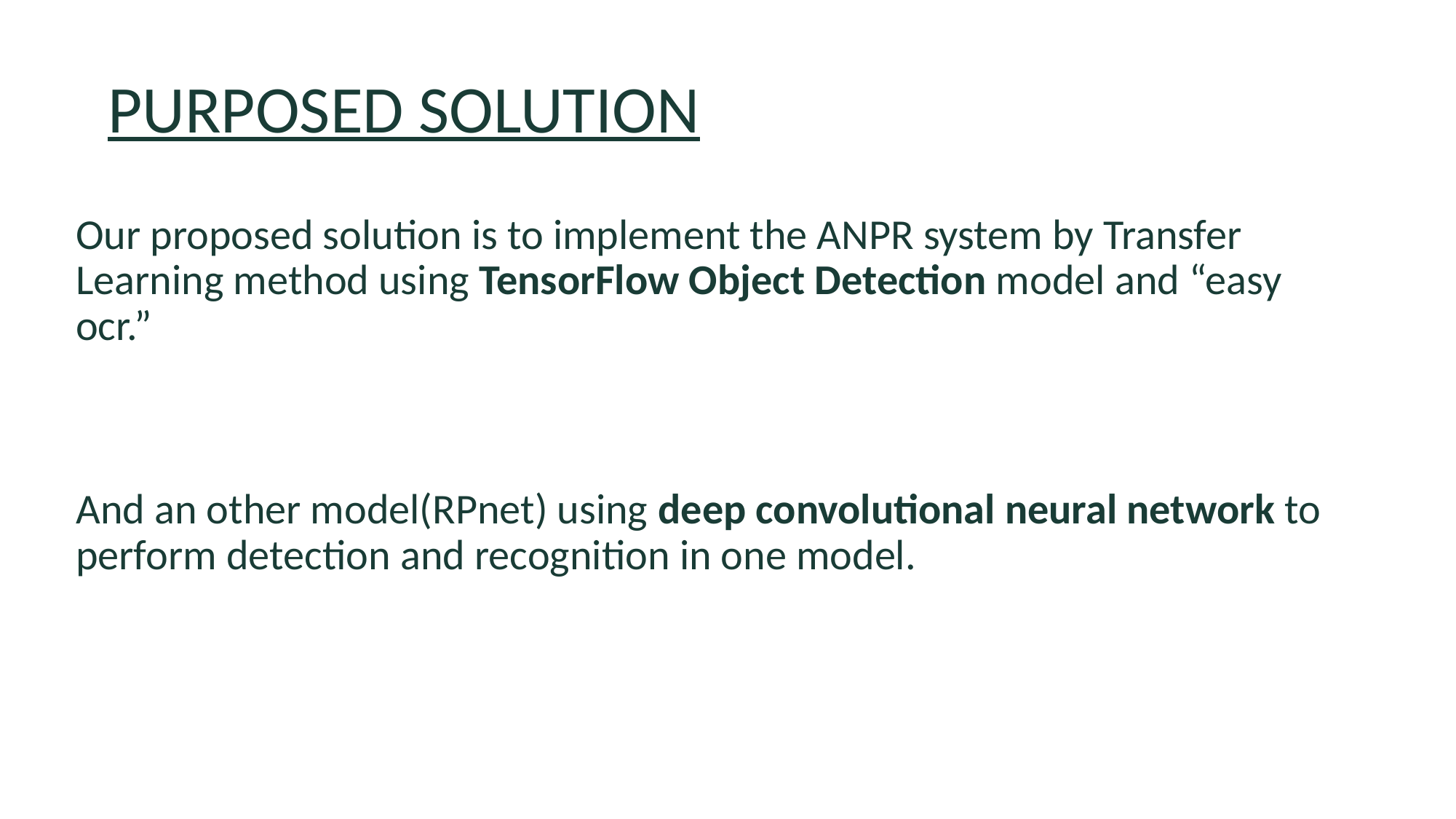

# PURPOSED SOLUTION
Our proposed solution is to implement the ANPR system by Transfer Learning method using TensorFlow Object Detection model and “easy ocr.”

And an other model(RPnet) using deep convolutional neural network to perform detection and recognition in one model.